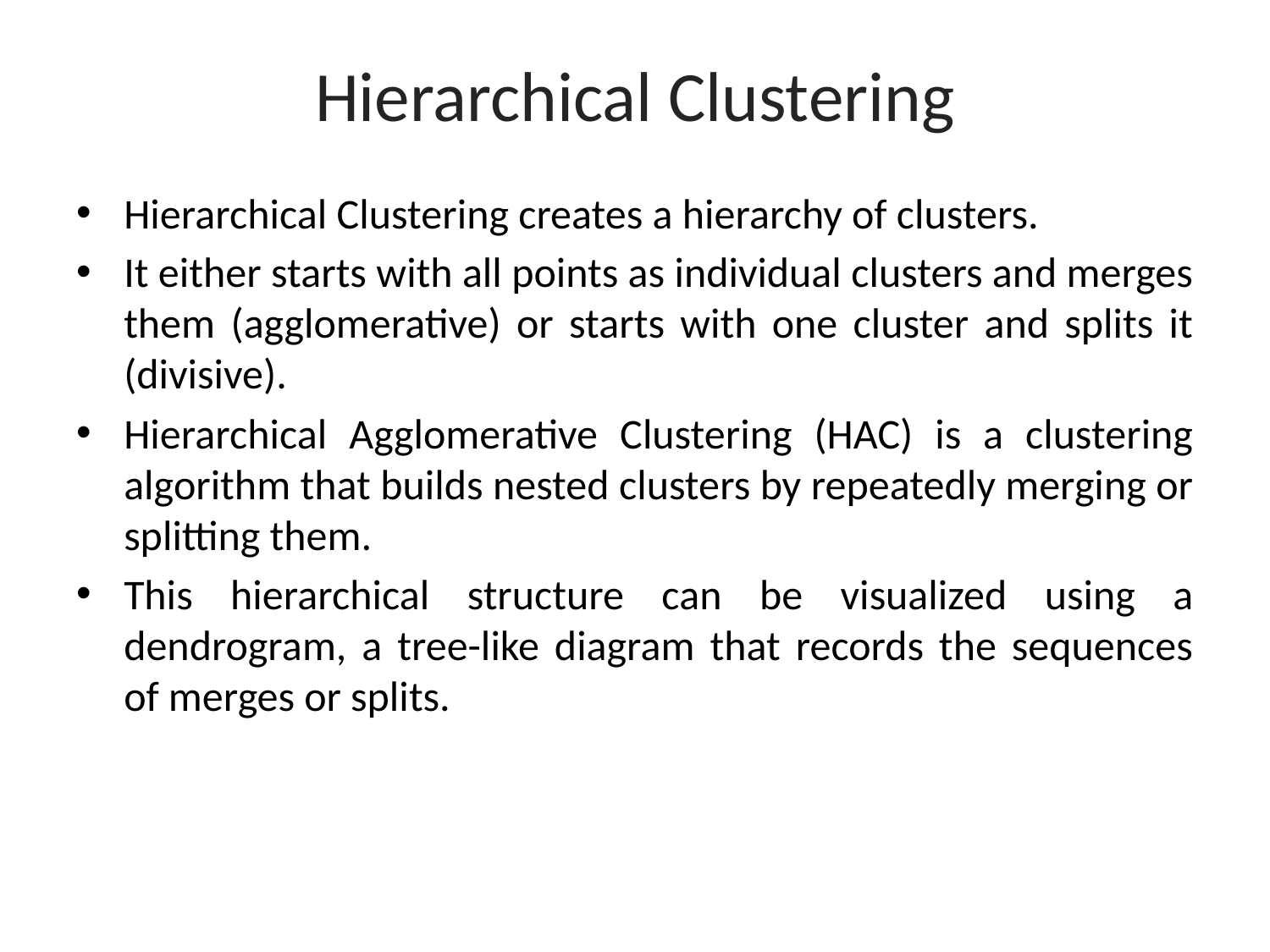

# Hierarchical Clustering
Hierarchical Clustering creates a hierarchy of clusters.
It either starts with all points as individual clusters and merges them (agglomerative) or starts with one cluster and splits it (divisive).
Hierarchical Agglomerative Clustering (HAC) is a clustering algorithm that builds nested clusters by repeatedly merging or splitting them.
This hierarchical structure can be visualized using a dendrogram, a tree-like diagram that records the sequences of merges or splits.